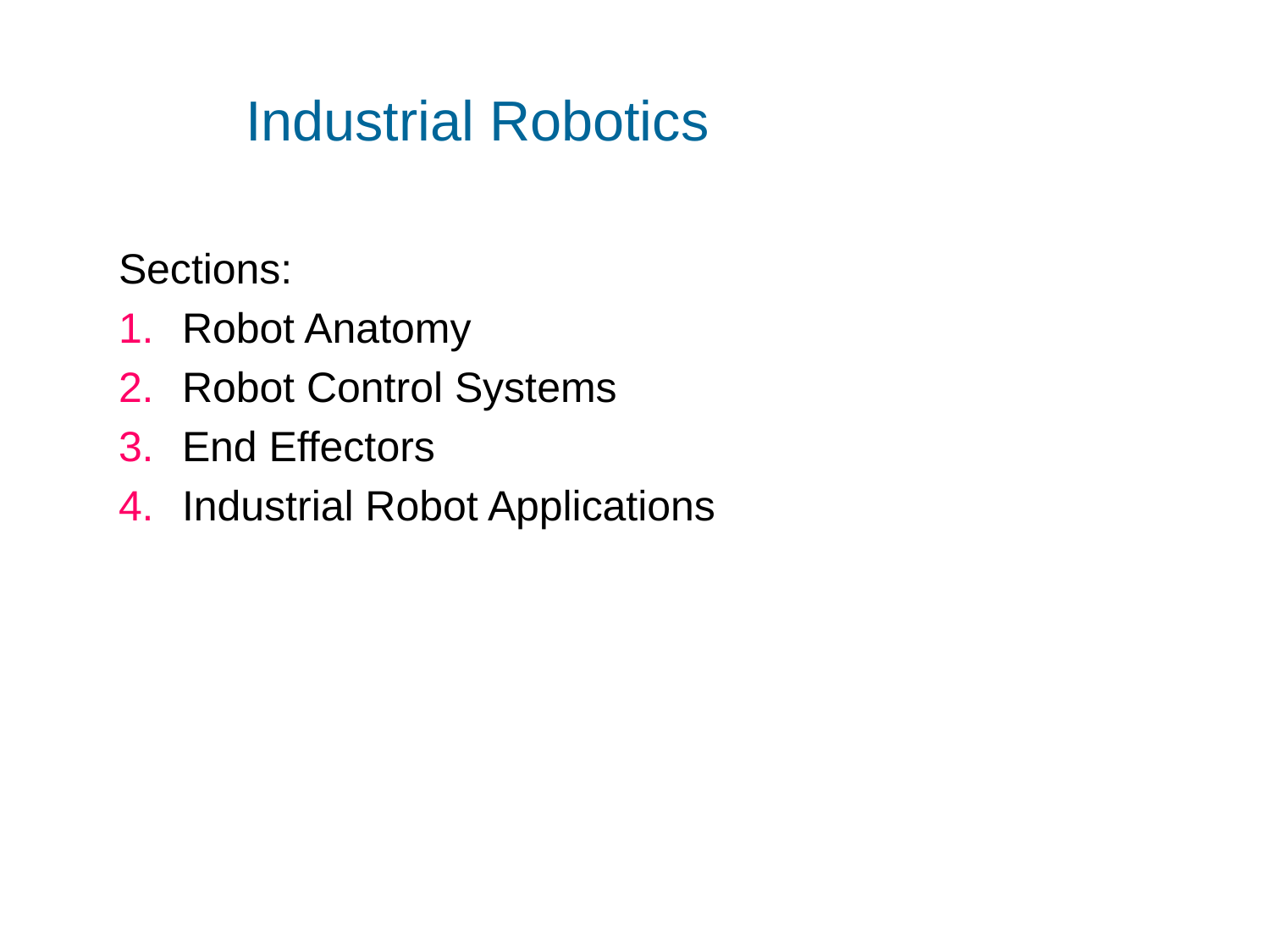

# Industrial Robotics
Sections:
Robot Anatomy
Robot Control Systems
End Effectors
Industrial Robot Applications